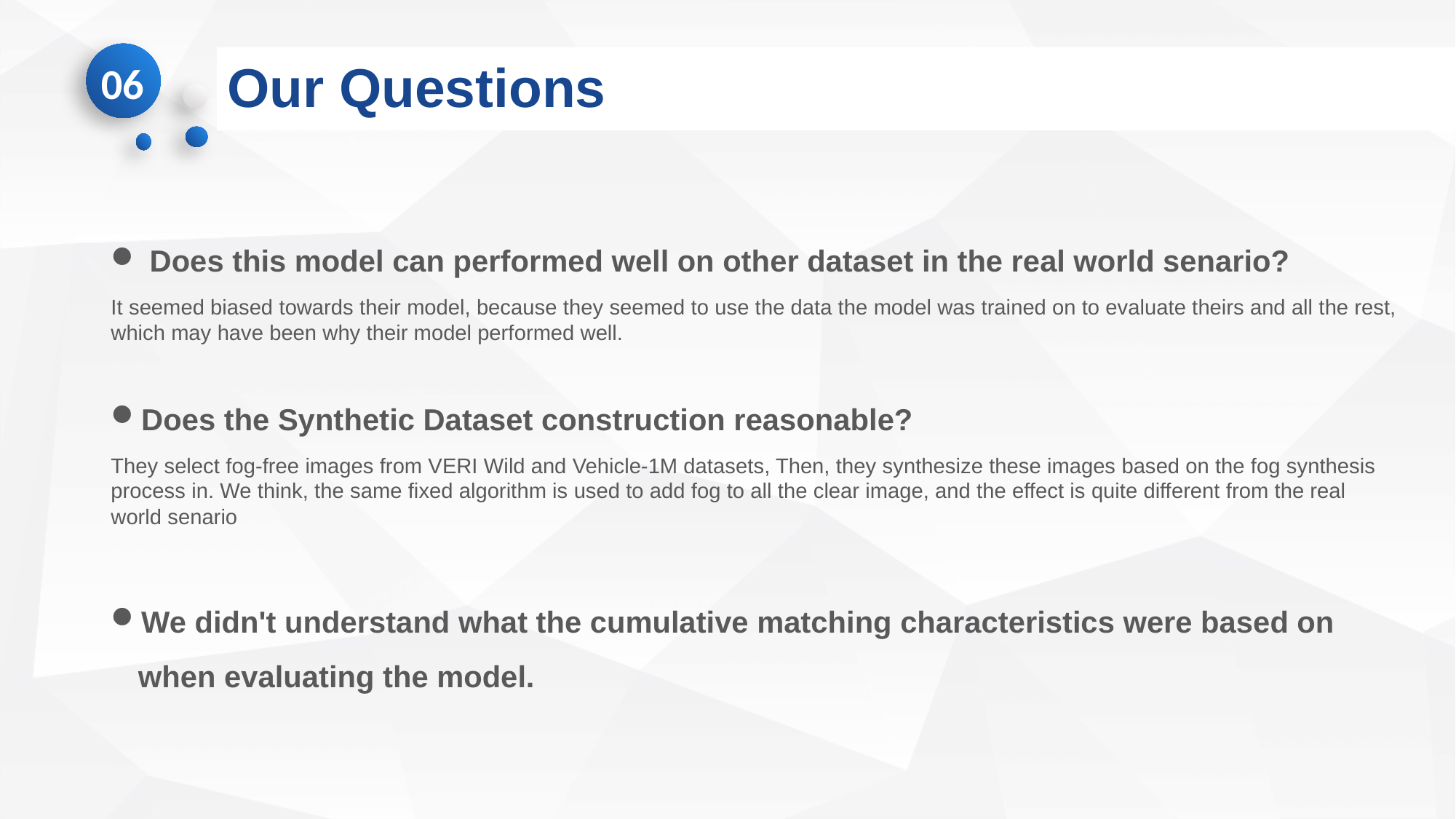

Our Questions
06

 Does this model can performed well on other dataset in the real world senario?
It seemed biased towards their model, because they seemed to use the data the model was trained on to evaluate theirs and all the rest, which may have been why their model performed well.

Does the Synthetic Dataset construction reasonable?
They select fog-free images from VERI Wild and Vehicle-1M datasets, Then, they synthesize these images based on the fog synthesis process in. We think, the same fixed algorithm is used to add fog to all the clear image, and the effect is quite different from the real world senario

We didn't understand what the cumulative matching characteristics were based on when evaluating the model.